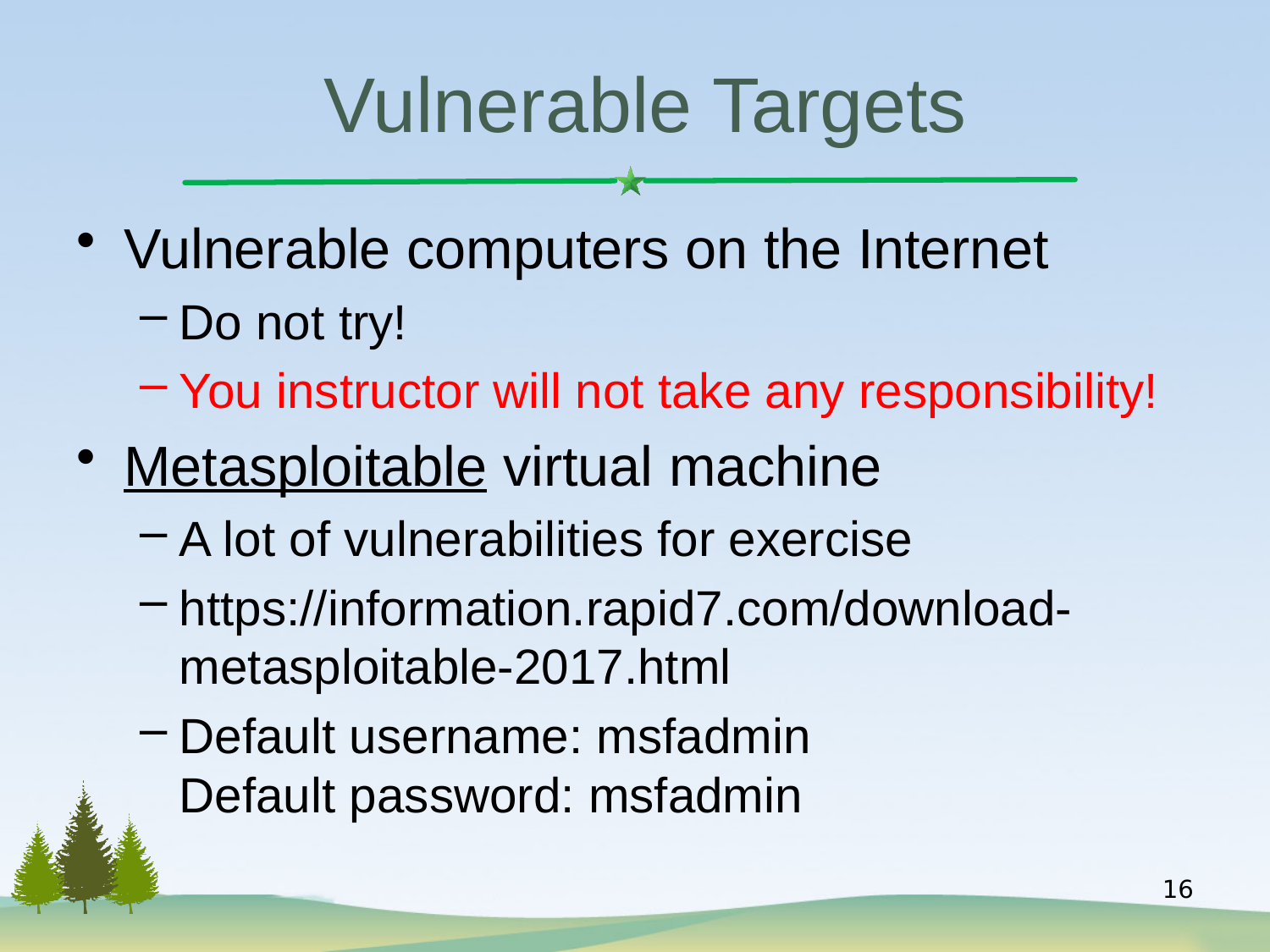

# Vulnerable Targets
Vulnerable computers on the Internet
Do not try!
You instructor will not take any responsibility!
Metasploitable virtual machine
A lot of vulnerabilities for exercise
https://information.rapid7.com/download-metasploitable-2017.html
Default username: msfadmin 
Default password: msfadmin
16